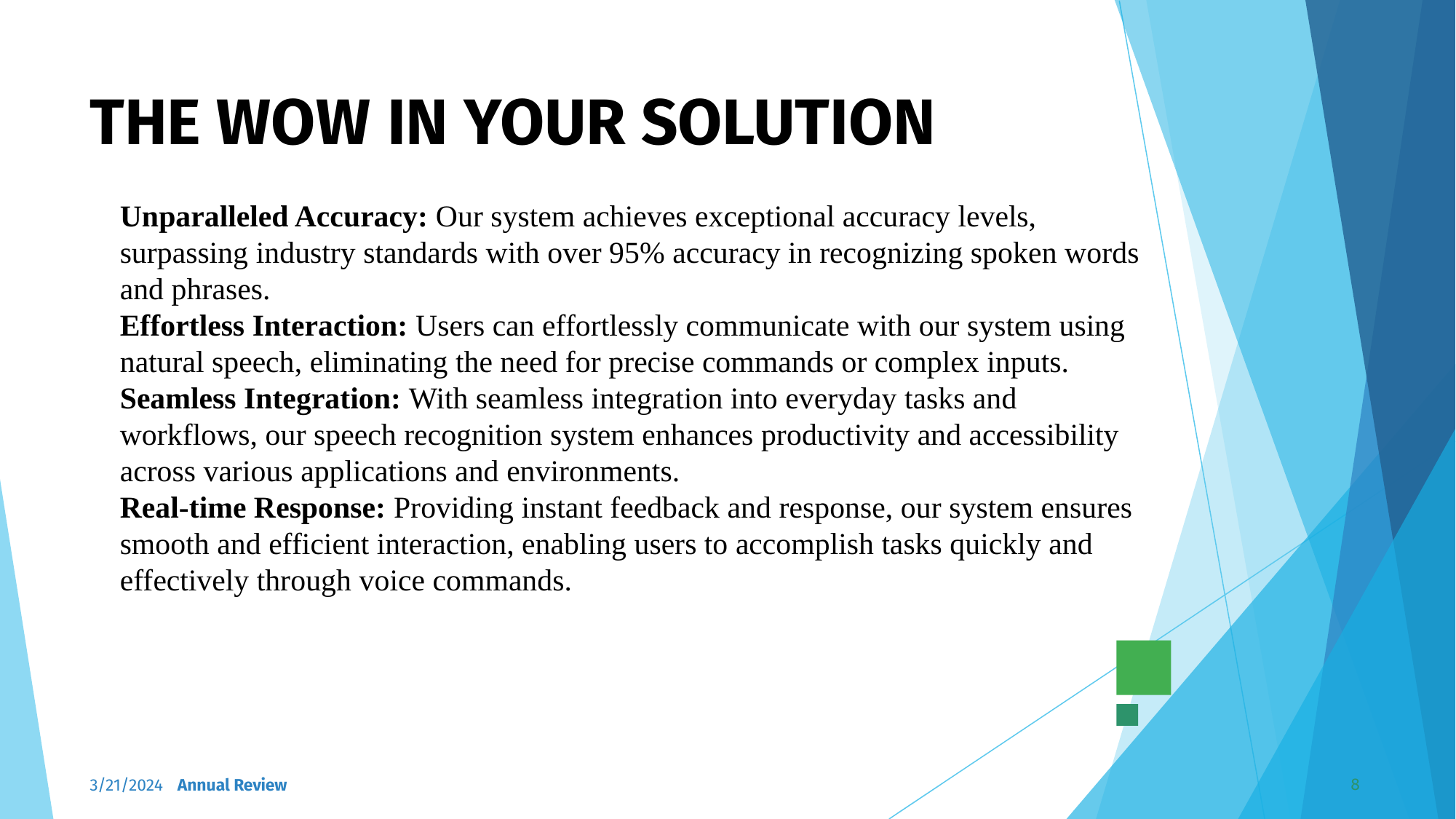

# THE WOW IN YOUR SOLUTION
Unparalleled Accuracy: Our system achieves exceptional accuracy levels, surpassing industry standards with over 95% accuracy in recognizing spoken words and phrases.
Effortless Interaction: Users can effortlessly communicate with our system using natural speech, eliminating the need for precise commands or complex inputs.
Seamless Integration: With seamless integration into everyday tasks and workflows, our speech recognition system enhances productivity and accessibility across various applications and environments.
Real-time Response: Providing instant feedback and response, our system ensures smooth and efficient interaction, enabling users to accomplish tasks quickly and effectively through voice commands.

8
3/21/2024  Annual Review